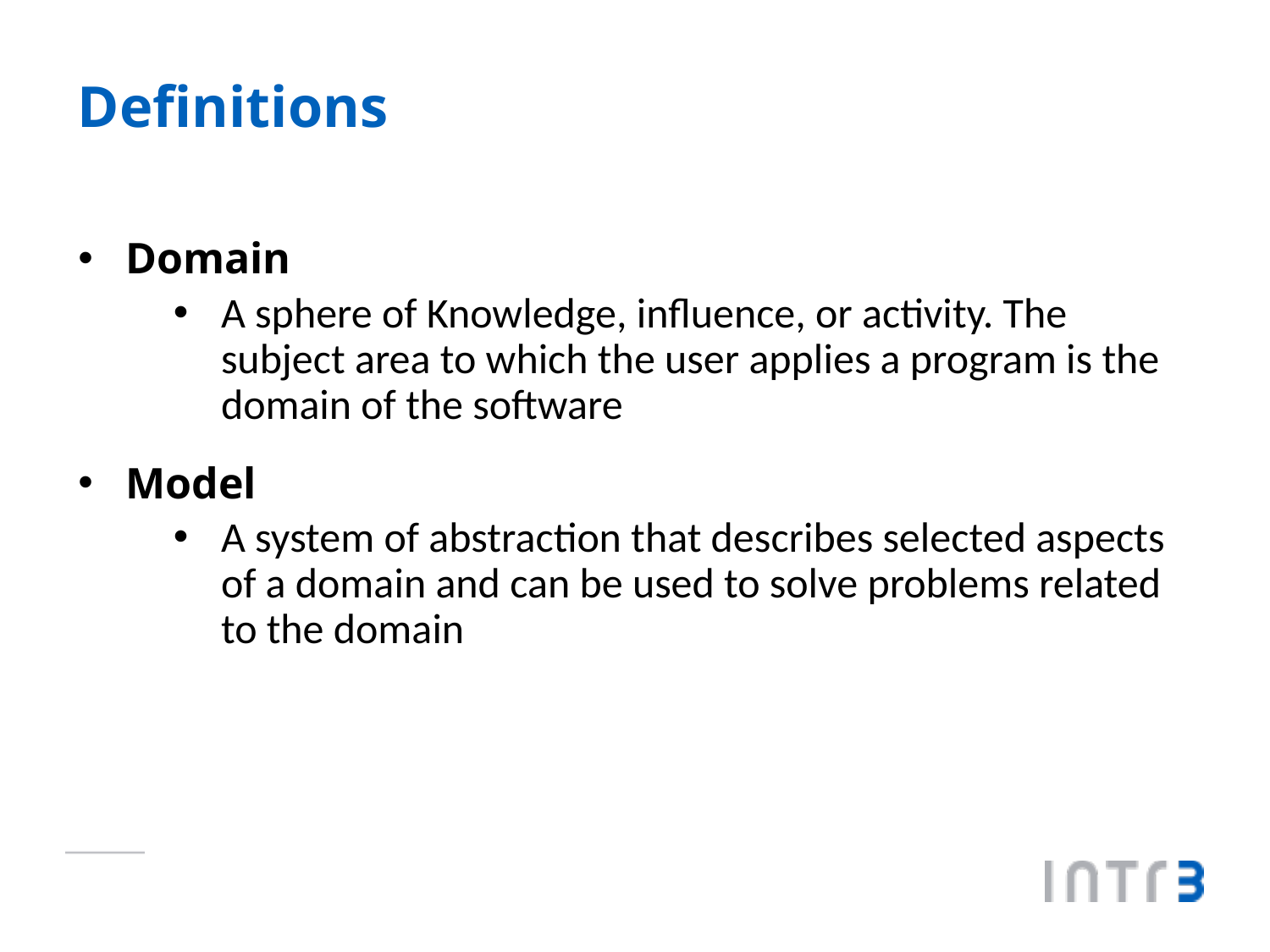

# Definitions
Domain
A sphere of Knowledge, influence, or activity. The subject area to which the user applies a program is the domain of the software
Model
A system of abstraction that describes selected aspects of a domain and can be used to solve problems related to the domain